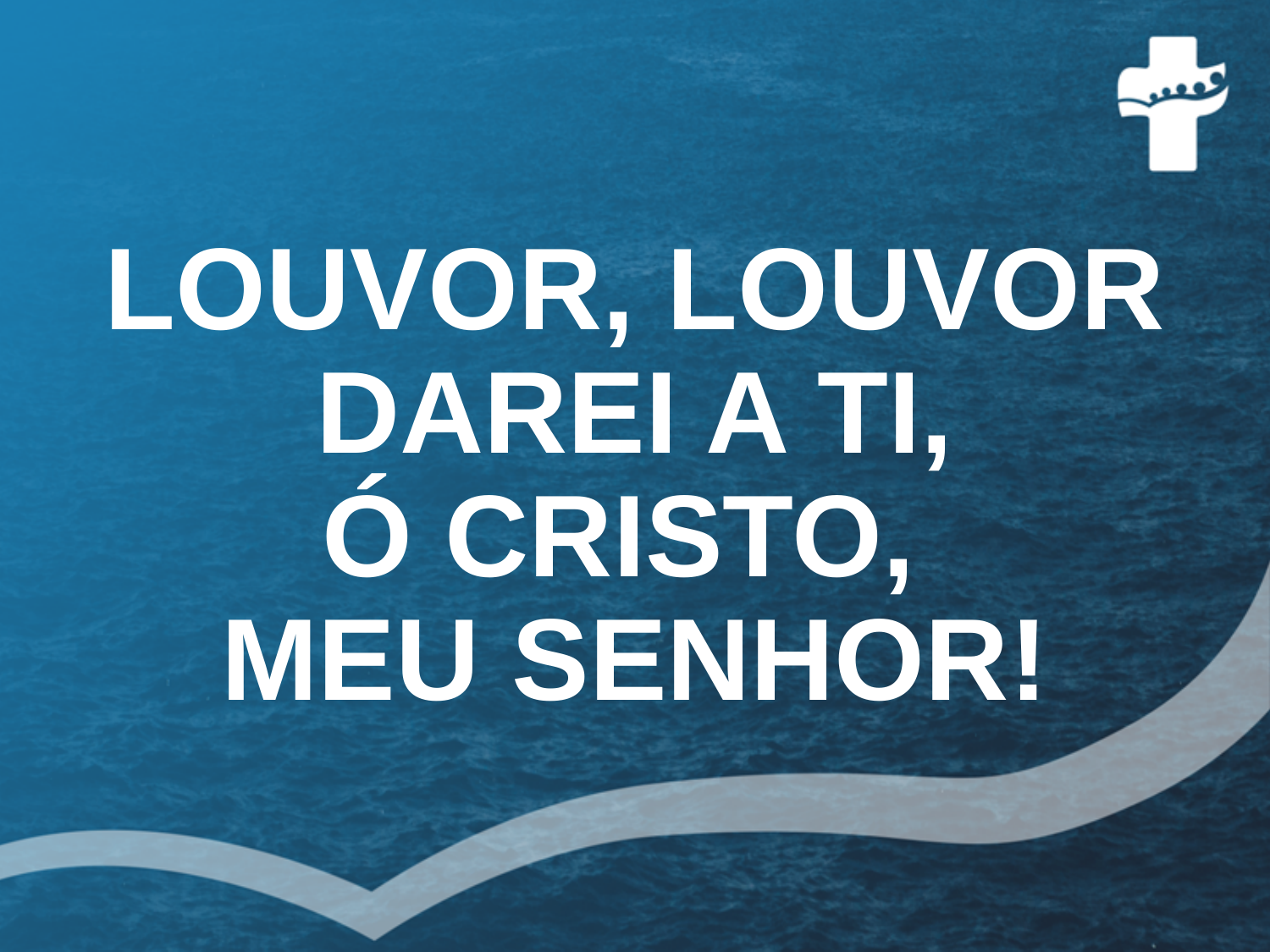

# LOUVOR, LOUVOR DAREI A TI, Ó CRISTO, MEU SENHOR!